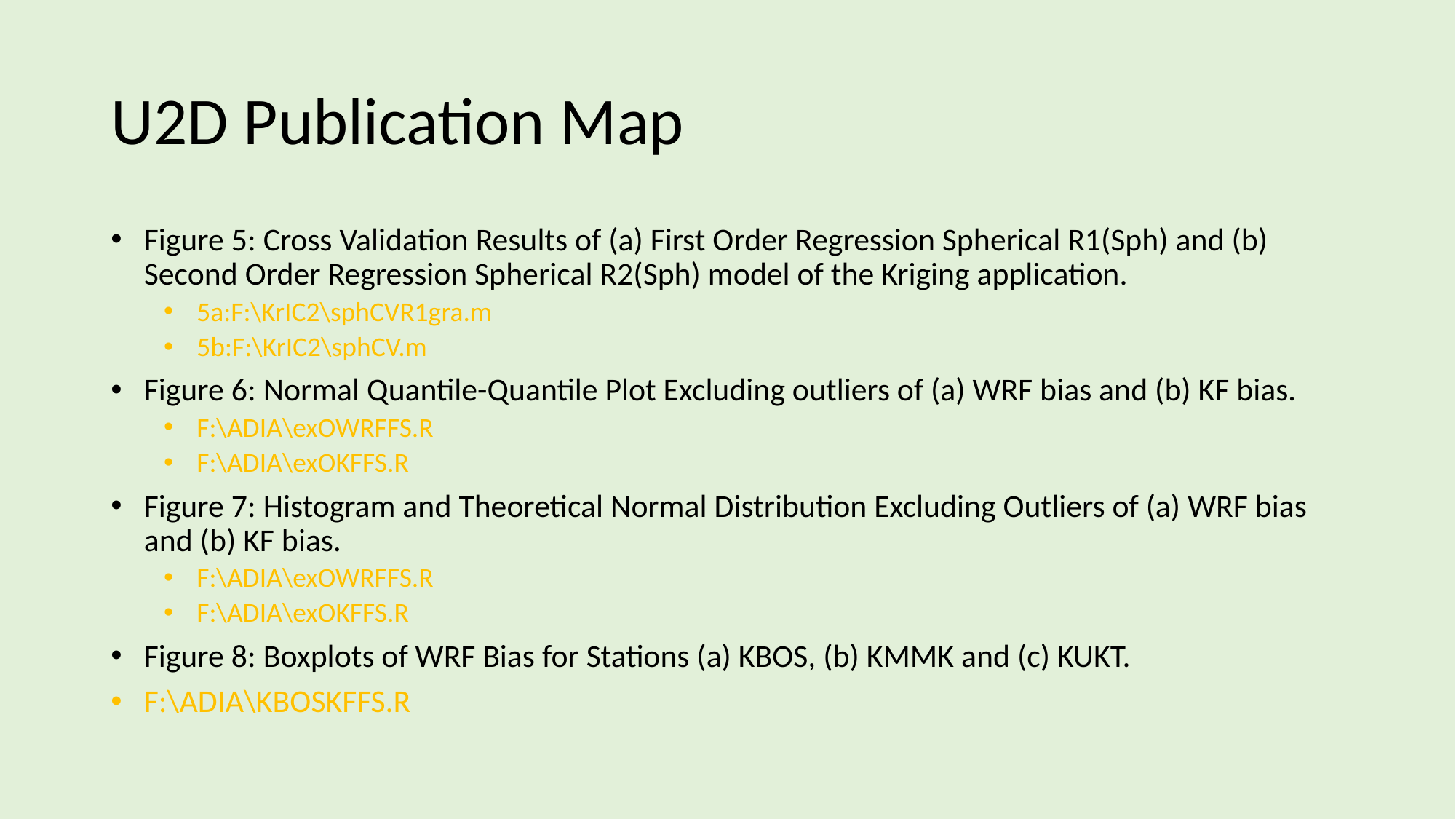

# U2D Publication Map
Figure 5: Cross Validation Results of (a) First Order Regression Spherical R1(Sph) and (b) Second Order Regression Spherical R2(Sph) model of the Kriging application.
5a:F:\KrIC2\sphCVR1gra.m
5b:F:\KrIC2\sphCV.m
Figure 6: Normal Quantile-Quantile Plot Excluding outliers of (a) WRF bias and (b) KF bias.
F:\ADIA\exOWRFFS.R
F:\ADIA\exOKFFS.R
Figure 7: Histogram and Theoretical Normal Distribution Excluding Outliers of (a) WRF bias and (b) KF bias.
F:\ADIA\exOWRFFS.R
F:\ADIA\exOKFFS.R
Figure 8: Boxplots of WRF Bias for Stations (a) KBOS, (b) KMMK and (c) KUKT.
F:\ADIA\KBOSKFFS.R